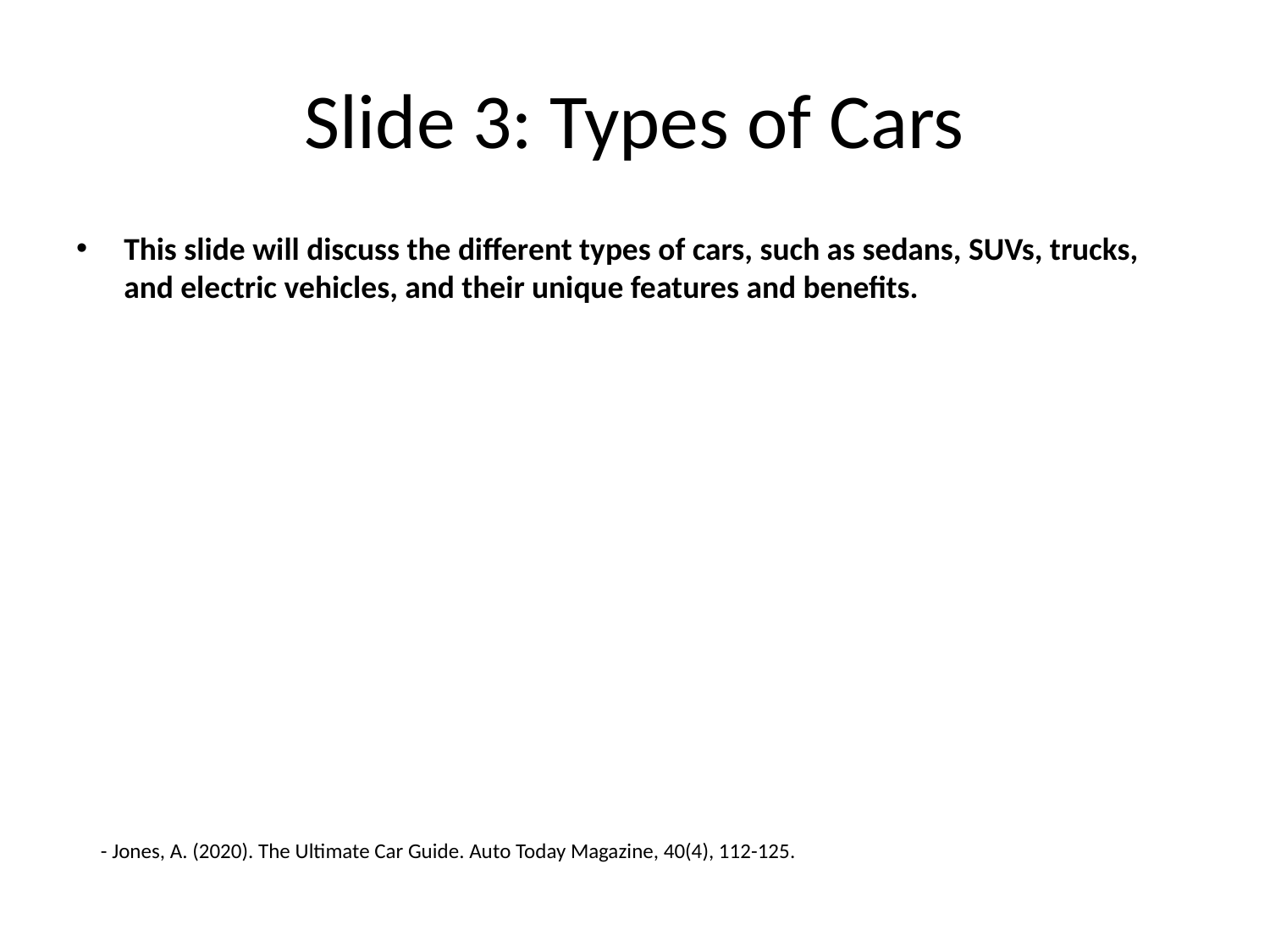

# Slide 3: Types of Cars
This slide will discuss the different types of cars, such as sedans, SUVs, trucks, and electric vehicles, and their unique features and benefits.

- Jones, A. (2020). The Ultimate Car Guide. Auto Today Magazine, 40(4), 112-125.